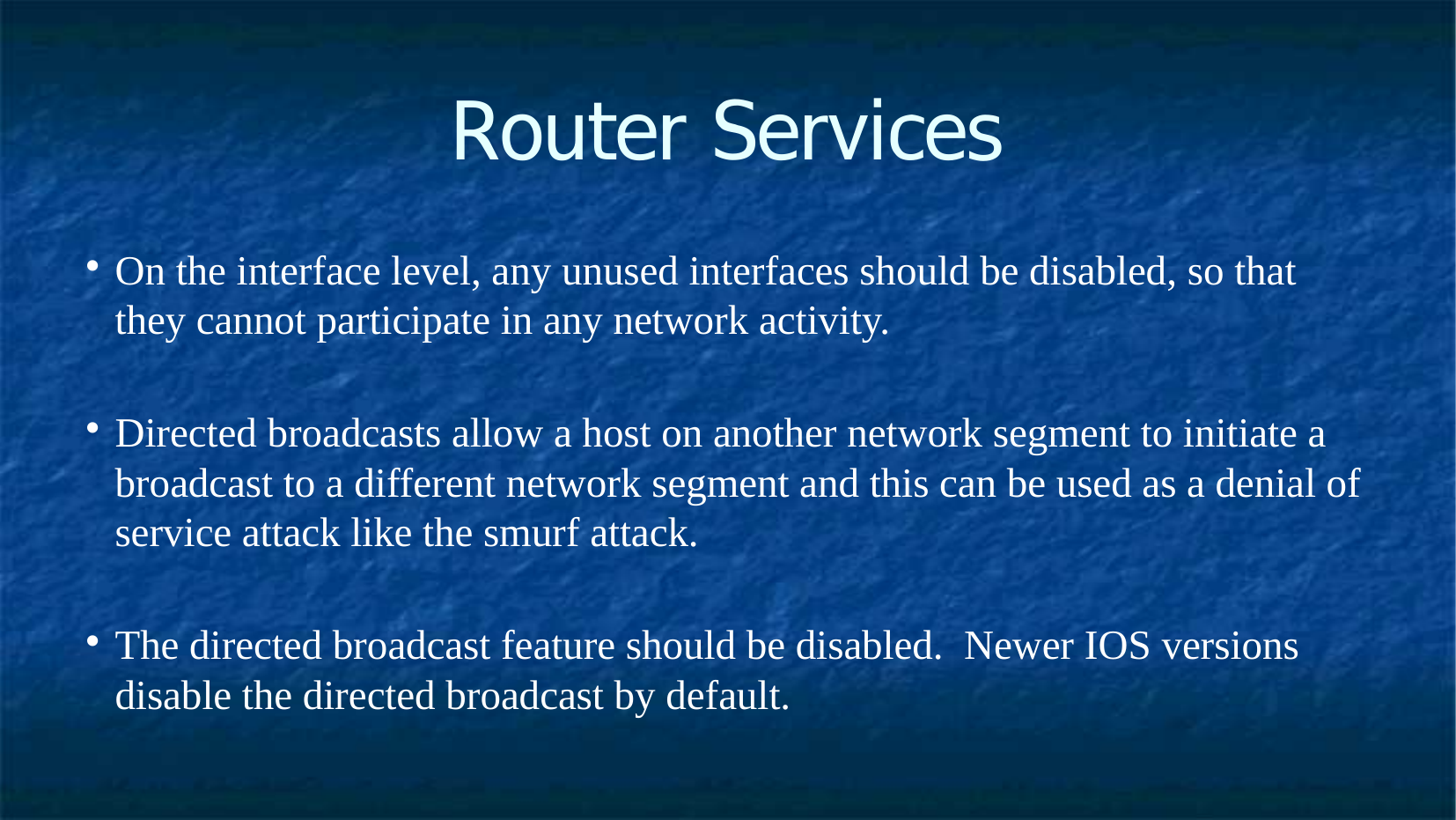

Router Services
On the interface level, any unused interfaces should be disabled, so that they cannot participate in any network activity.

Directed broadcasts allow a host on another network segment to initiate a broadcast to a different network segment and this can be used as a denial of service attack like the smurf attack.

The directed broadcast feature should be disabled.  Newer IOS versions disable the directed broadcast by default.